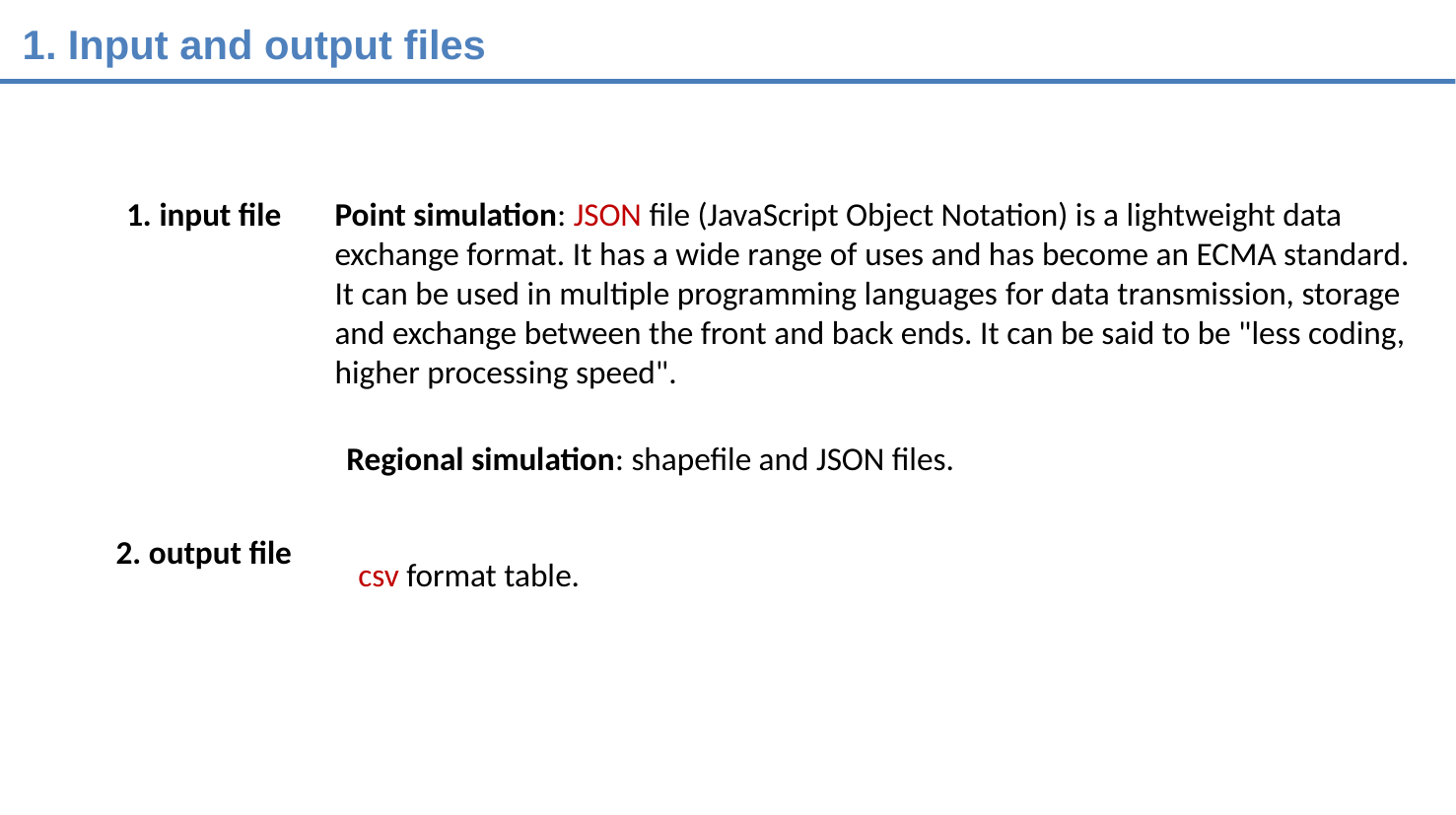

1. Input and output files
1. input file
Point simulation: JSON file (JavaScript Object Notation) is a lightweight data exchange format. It has a wide range of uses and has become an ECMA standard. It can be used in multiple programming languages ​​for data transmission, storage and exchange between the front and back ends. It can be said to be "less coding, higher processing speed".
Regional simulation: shapefile and JSON files.
2. output file
csv format table.